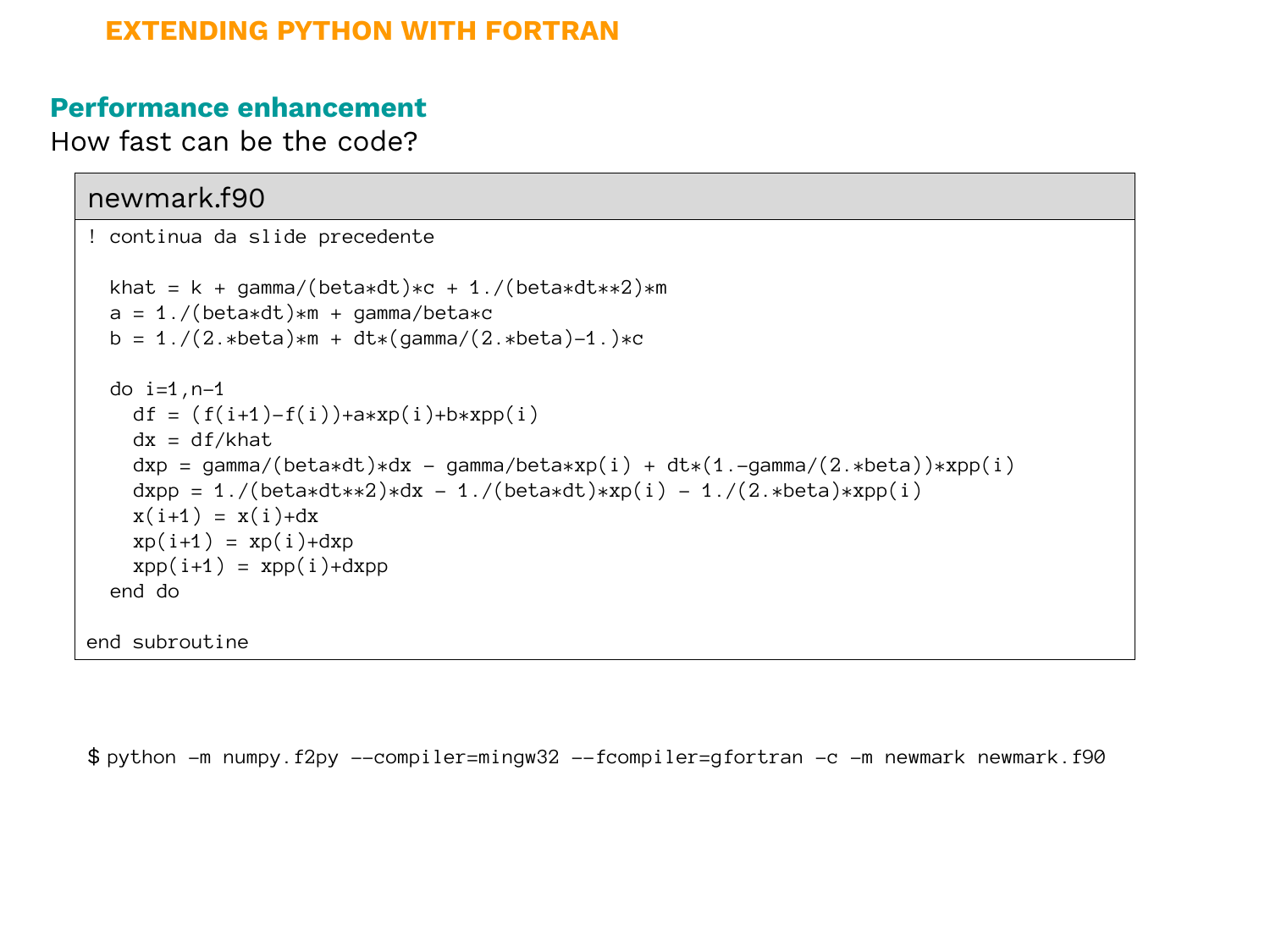

EXTENDING PYTHON WITH FORTRAN
Performance enhancement
How fast can be the code?

newmark.f90
! continua da slide precedente

  khat = k + gamma/(beta*dt)*c + 1./(beta*dt**2)*m
  a = 1./(beta*dt)*m + gamma/beta*c
  b = 1./(2.*beta)*m + dt*(gamma/(2.*beta)-1.)*c

  do i=1,n-1
    df = (f(i+1)-f(i))+a*xp(i)+b*xpp(i)
    dx = df/khat
    dxp = gamma/(beta*dt)*dx - gamma/beta*xp(i) + dt*(1.-gamma/(2.*beta))*xpp(i)
    dxpp = 1./(beta*dt**2)*dx - 1./(beta*dt)*xp(i) - 1./(2.*beta)*xpp(i)
    x(i+1) = x(i)+dx
    xp(i+1) = xp(i)+dxp
    xpp(i+1) = xpp(i)+dxpp
  end do

end subroutine
$ python -m numpy.f2py --compiler=mingw32 --fcompiler=gfortran -c -m newmark newmark.f90